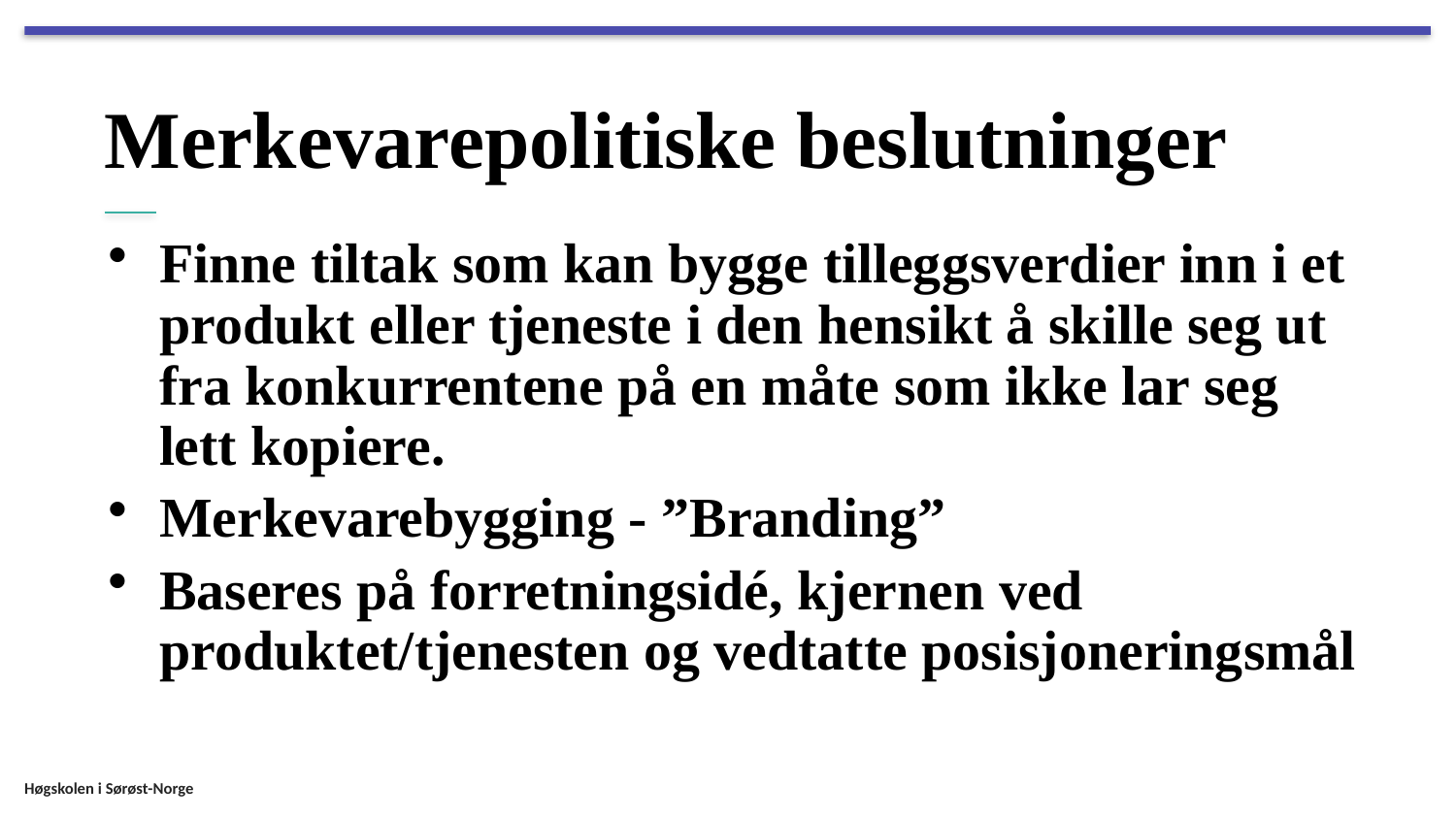

# Merkevarepolitiske beslutninger
Finne tiltak som kan bygge tilleggsverdier inn i et produkt eller tjeneste i den hensikt å skille seg ut fra konkurrentene på en måte som ikke lar seg lett kopiere.
Merkevarebygging - ”Branding”
Baseres på forretningsidé, kjernen ved  produktet/tjenesten og vedtatte posisjoneringsmål